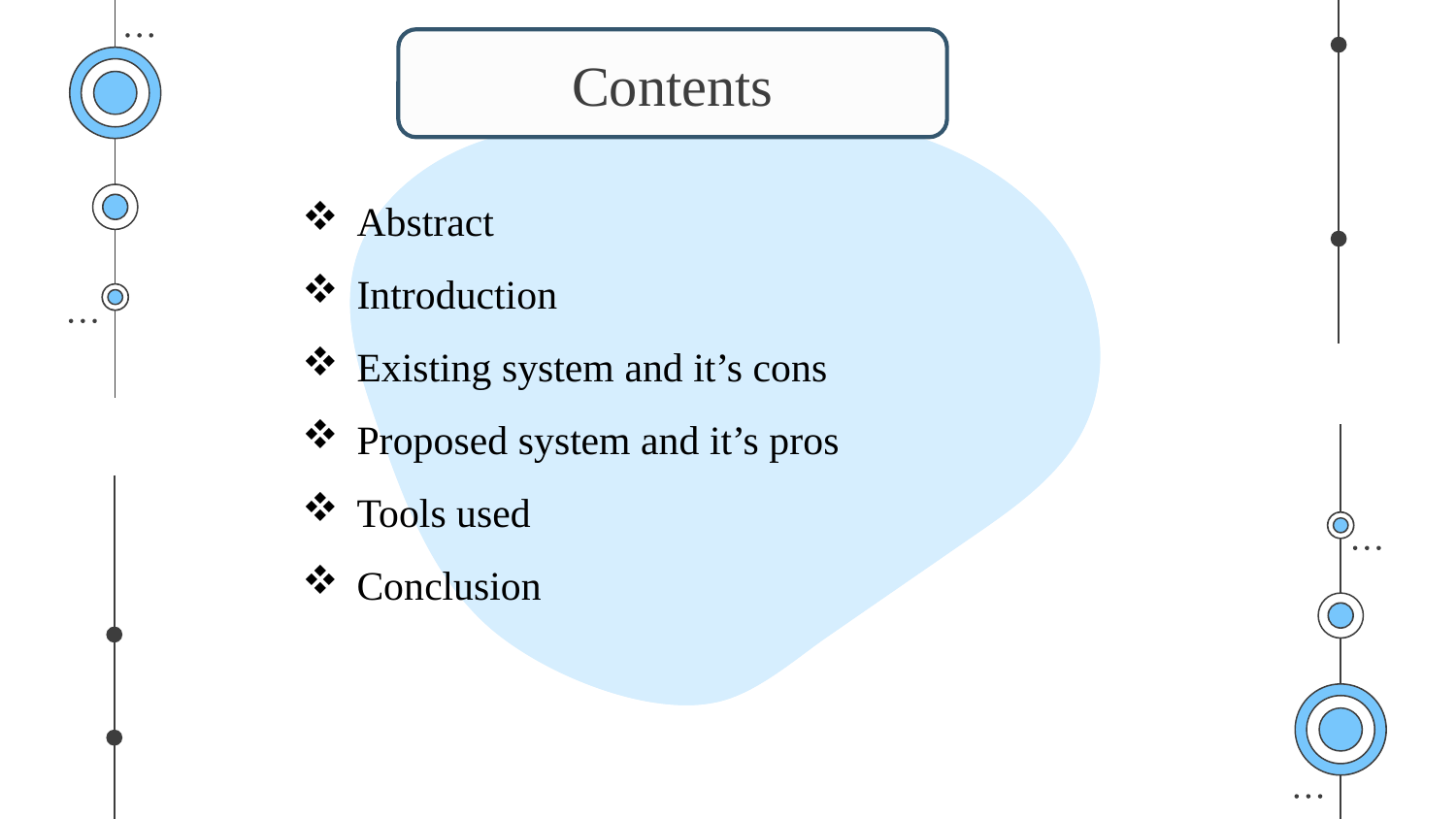

Contents
Abstract
Introduction
Existing system and it’s cons
Proposed system and it’s pros
Tools used
Conclusion